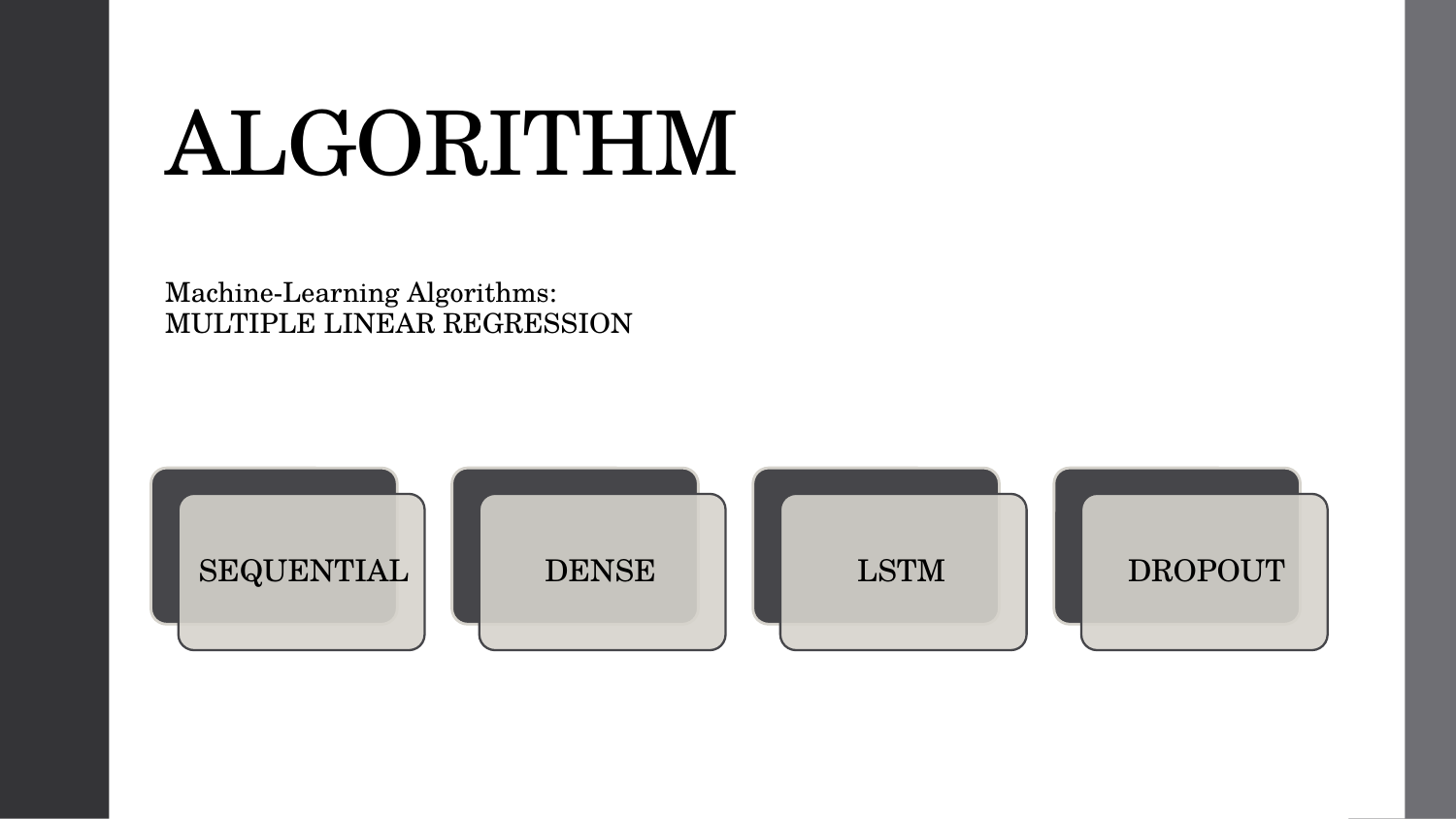

# ALGORITHM
Machine-Learning Algorithms:
MULTIPLE LINEAR REGRESSION
SEQUENTIAL
DENSE
LSTM
DROPOUT